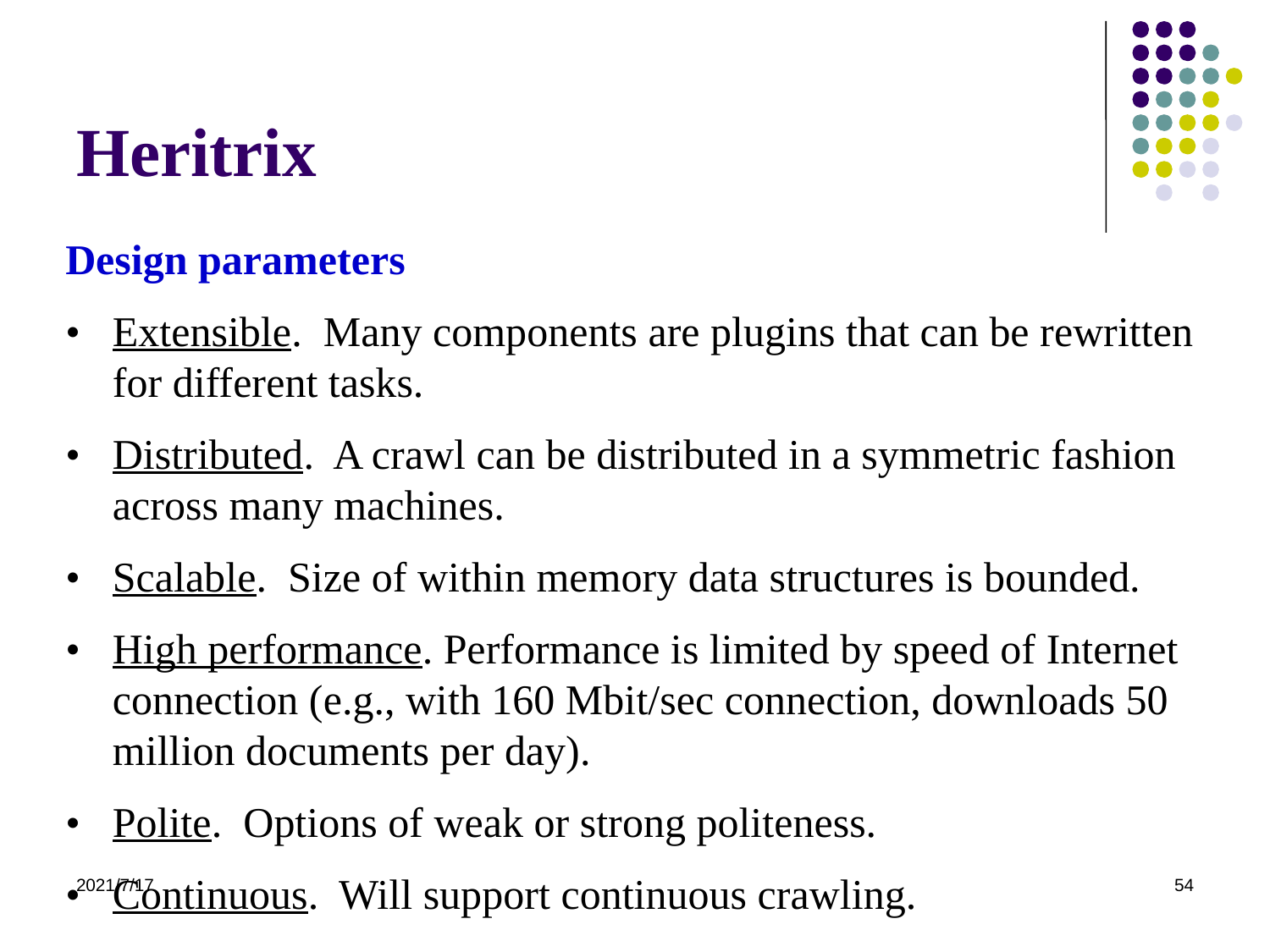

# Heritrix
Design parameters
•	Extensible.  Many components are plugins that can be rewritten for different tasks.
•	Distributed.  A crawl can be distributed in a symmetric fashion across many machines.
•	Scalable.  Size of within memory data structures is bounded.
•	High performance. Performance is limited by speed of Internet connection (e.g., with 160 Mbit/sec connection, downloads 50 million documents per day).
•	Polite.  Options of weak or strong politeness.
•	Continuous.  Will support continuous crawling.
2021/7/17
54